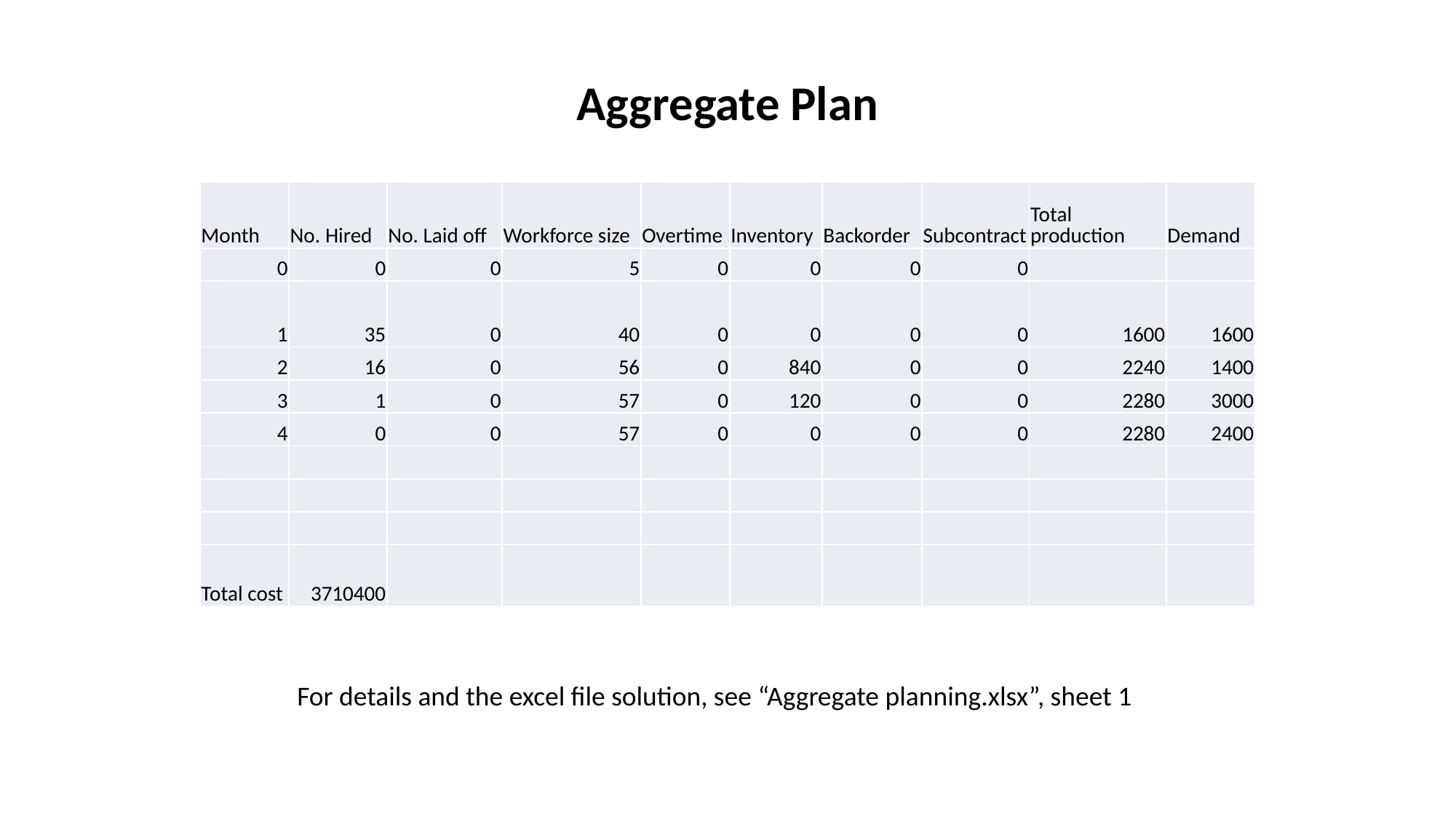

# Aggregate Plan
| Month | No. Hired | No. Laid off | Workforce size | Overtime | Inventory | Backorder | Subcontract | Total production | Demand |
| --- | --- | --- | --- | --- | --- | --- | --- | --- | --- |
| 0 | 0 | 0 | 5 | 0 | 0 | 0 | 0 |  |  |
| 1 | 35 | 0 | 40 | 0 | 0 | 0 | 0 | 1600 | 1600 |
| 2 | 16 | 0 | 56 | 0 | 840 | 0 | 0 | 2240 | 1400 |
| 3 | 1 | 0 | 57 | 0 | 120 | 0 | 0 | 2280 | 3000 |
| 4 | 0 | 0 | 57 | 0 | 0 | 0 | 0 | 2280 | 2400 |
|  |  |  |  |  |  |  |  |  |  |
|  |  |  |  |  |  |  |  |  |  |
|  |  |  |  |  |  |  |  |  |  |
| Total cost | 3710400 |  |  |  |  |  |  |  |  |
For details and the excel file solution, see “Aggregate planning.xlsx”, sheet 1